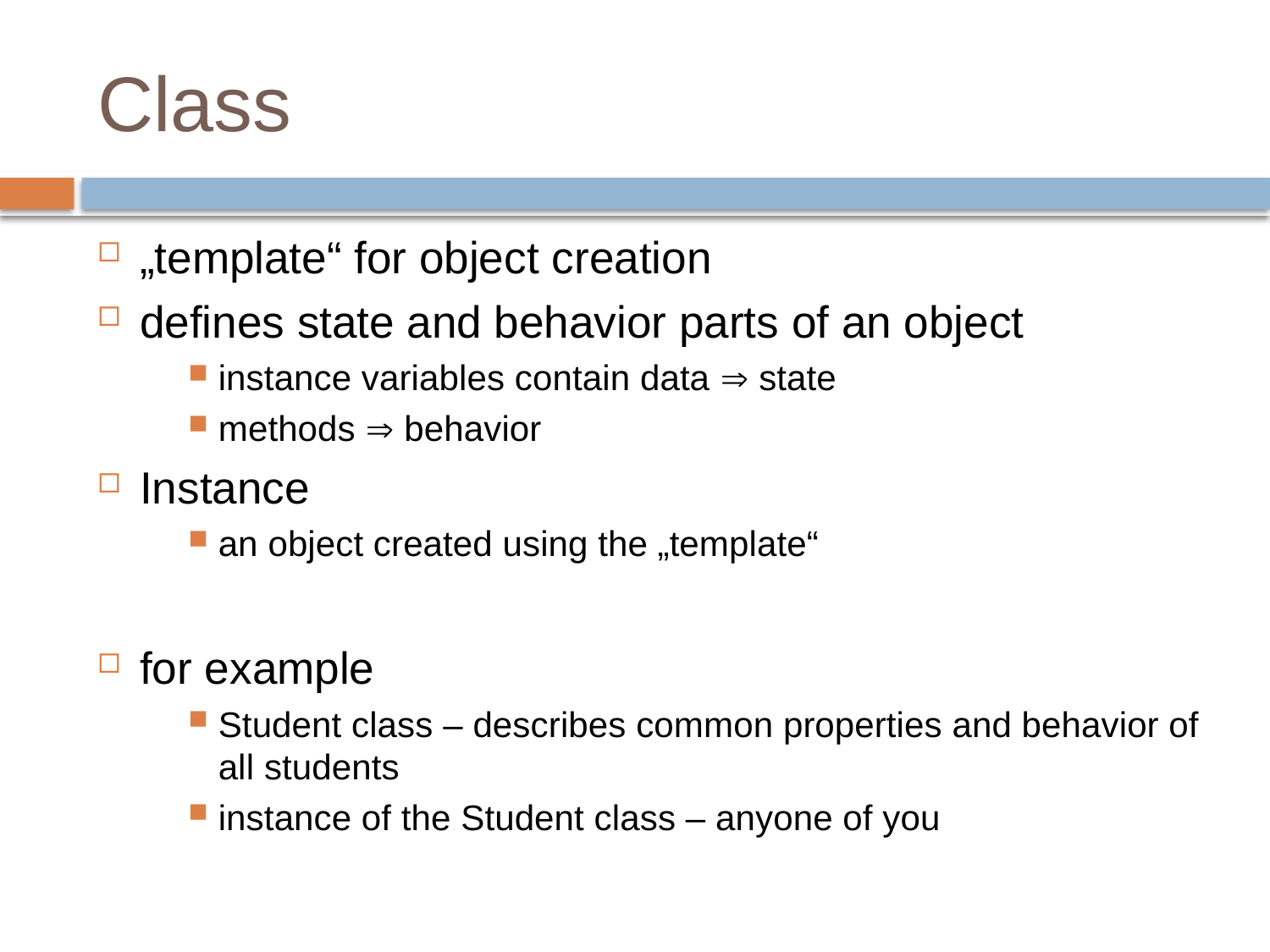

# Class
„template“ for object creation
defines state and behavior parts of an object
instance variables contain data ⇒ state
methods ⇒ behavior
Instance
an object created using the „template“

for example
Student class – describes common properties and behavior of all students
instance of the Student class – anyone of you